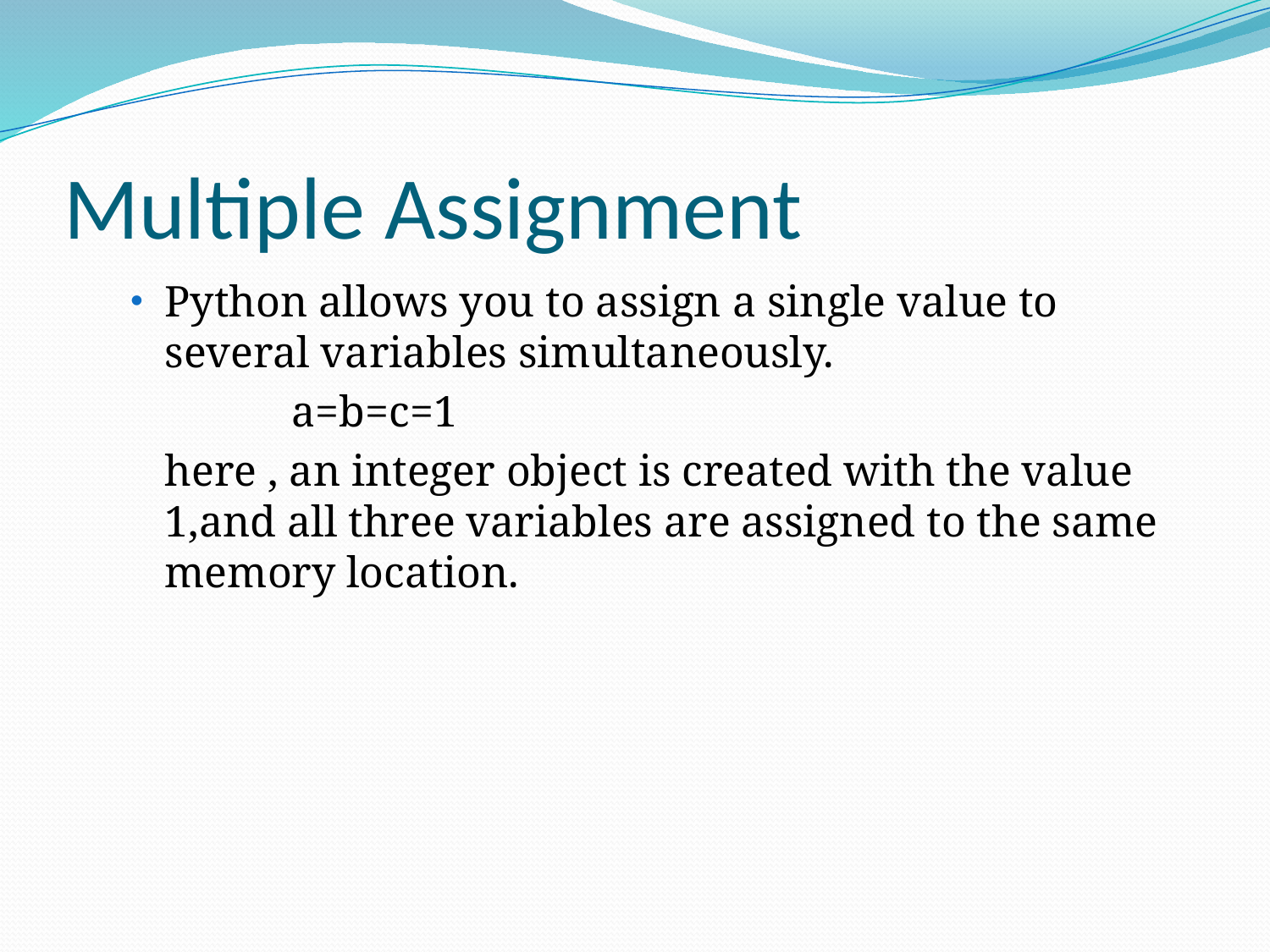

# Multiple Assignment
Python allows you to assign a single value to several variables simultaneously.
		a=b=c=1
	here , an integer object is created with the value 1,and all three variables are assigned to the same memory location.